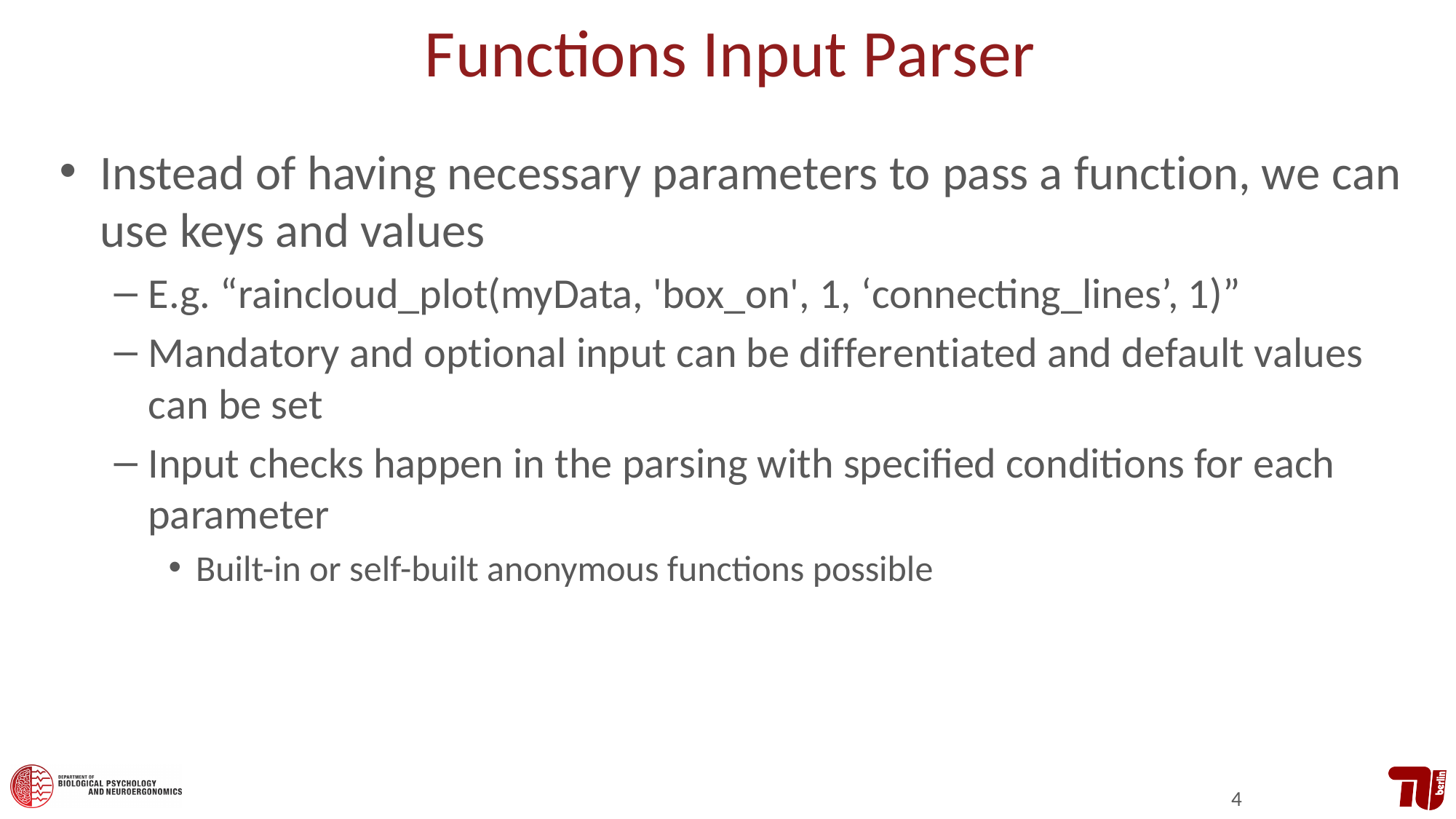

# Functions Input Parser
Instead of having necessary parameters to pass a function, we can use keys and values
E.g. “raincloud_plot(myData, 'box_on', 1, ‘connecting_lines’, 1)”
Mandatory and optional input can be differentiated and default values can be set
Input checks happen in the parsing with specified conditions for each parameter
Built-in or self-built anonymous functions possible